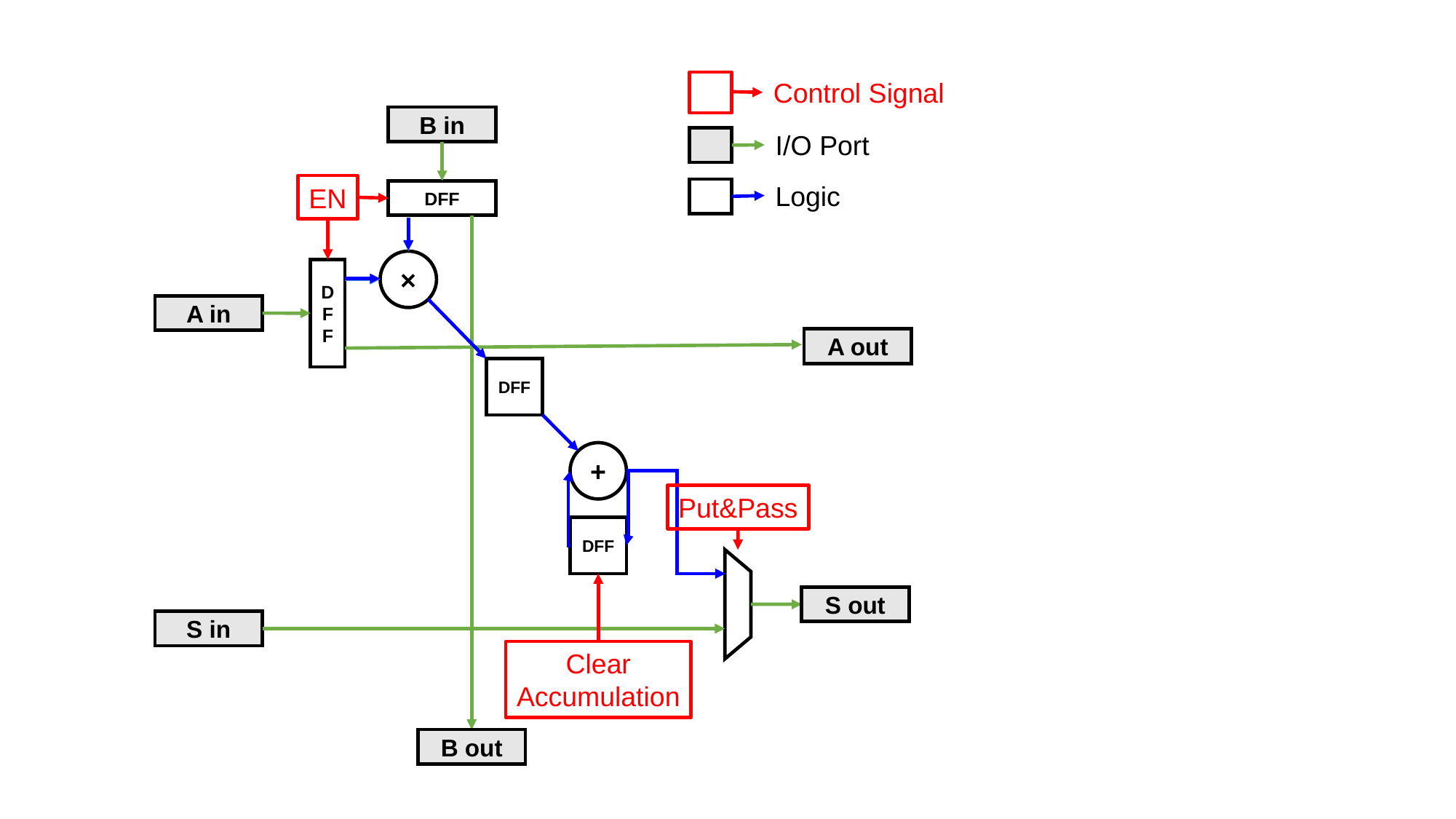

Control Signal

B in
I/O Port

Logic
EN

DFF
×
A in
DF
F
A out
DFF
+
Put&Pass
DFF

S out

S in
Clear
Accumulation
B out